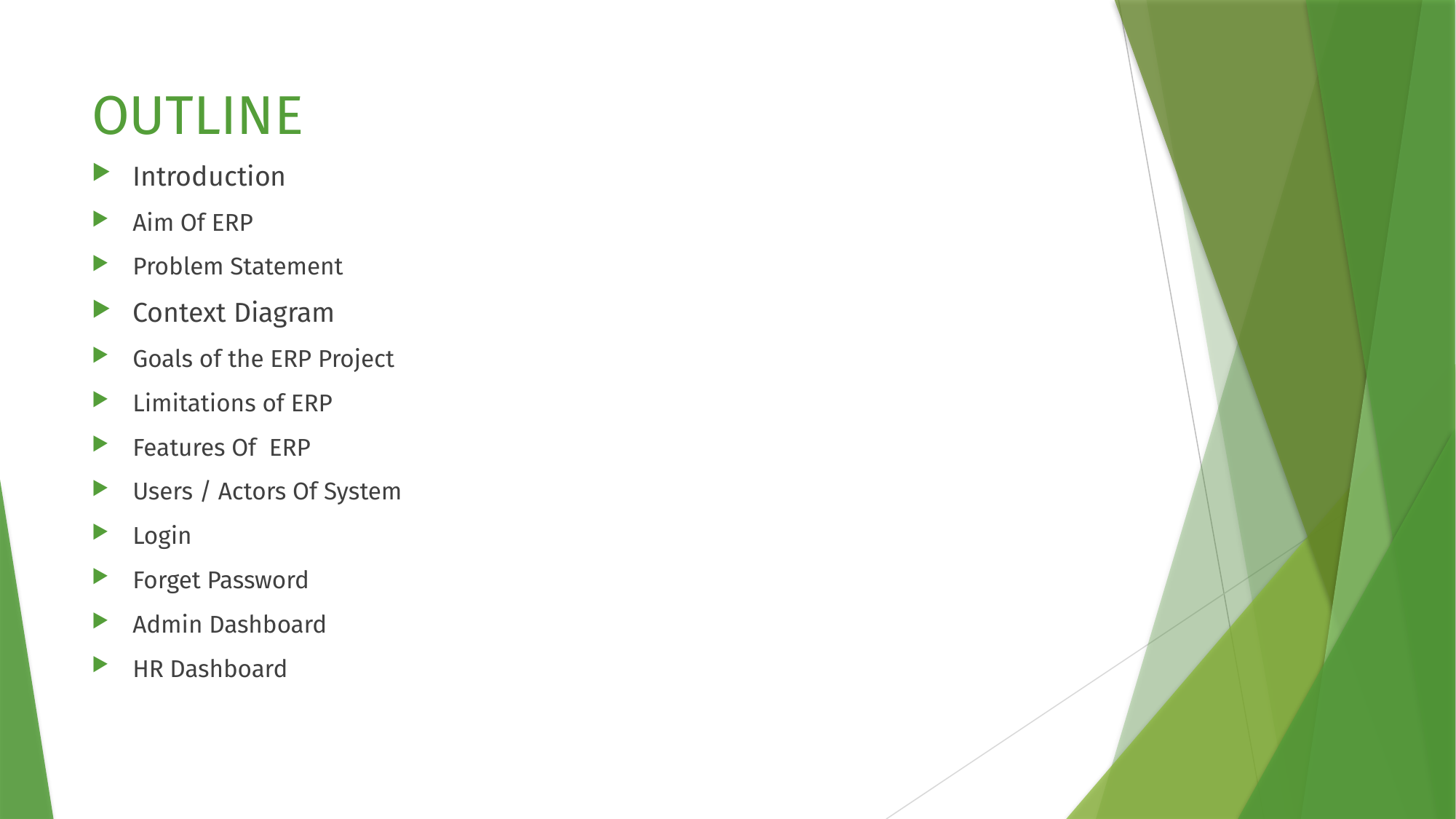

# OUTLINE
Introduction
Aim Of ERP
Problem Statement
Context Diagram
Goals of the ERP Project
Limitations of ERP
Features Of  ERP
Users / Actors Of System
Login
Forget Password
Admin Dashboard
HR Dashboard